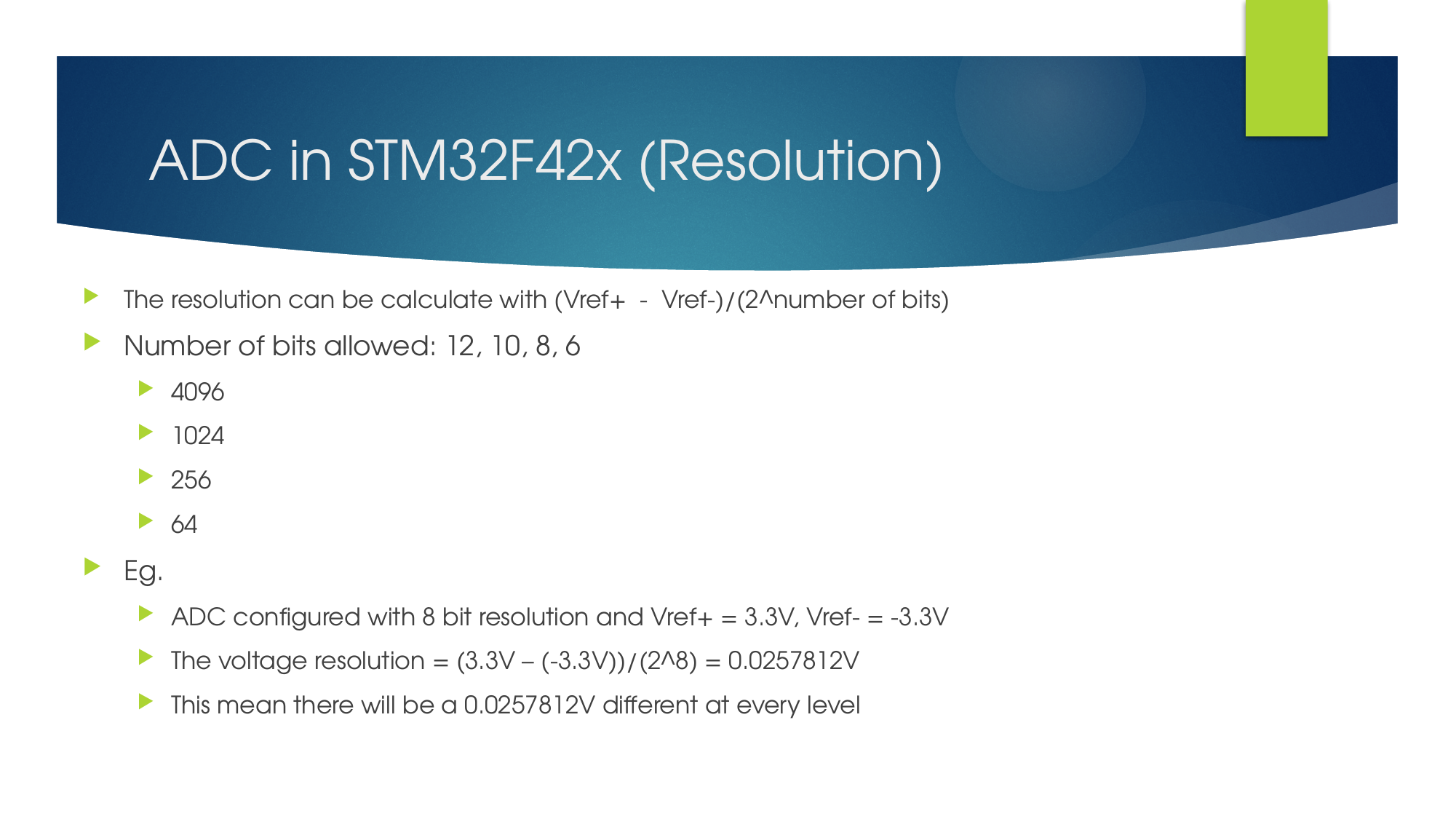

# ADC in STM32F42x (Resolution)
The resolution can be calculate with (Vref+  -  Vref-)/(2^number of bits)
Number of bits allowed: 12, 10, 8, 6
4096
1024
256
64
Eg.
ADC configured with 8 bit resolution and Vref+ = 3.3V, Vref- = -3.3V
The voltage resolution = (3.3V – (-3.3V))/(2^8) = 0.0257812V
This mean there will be a 0.0257812V different at every level